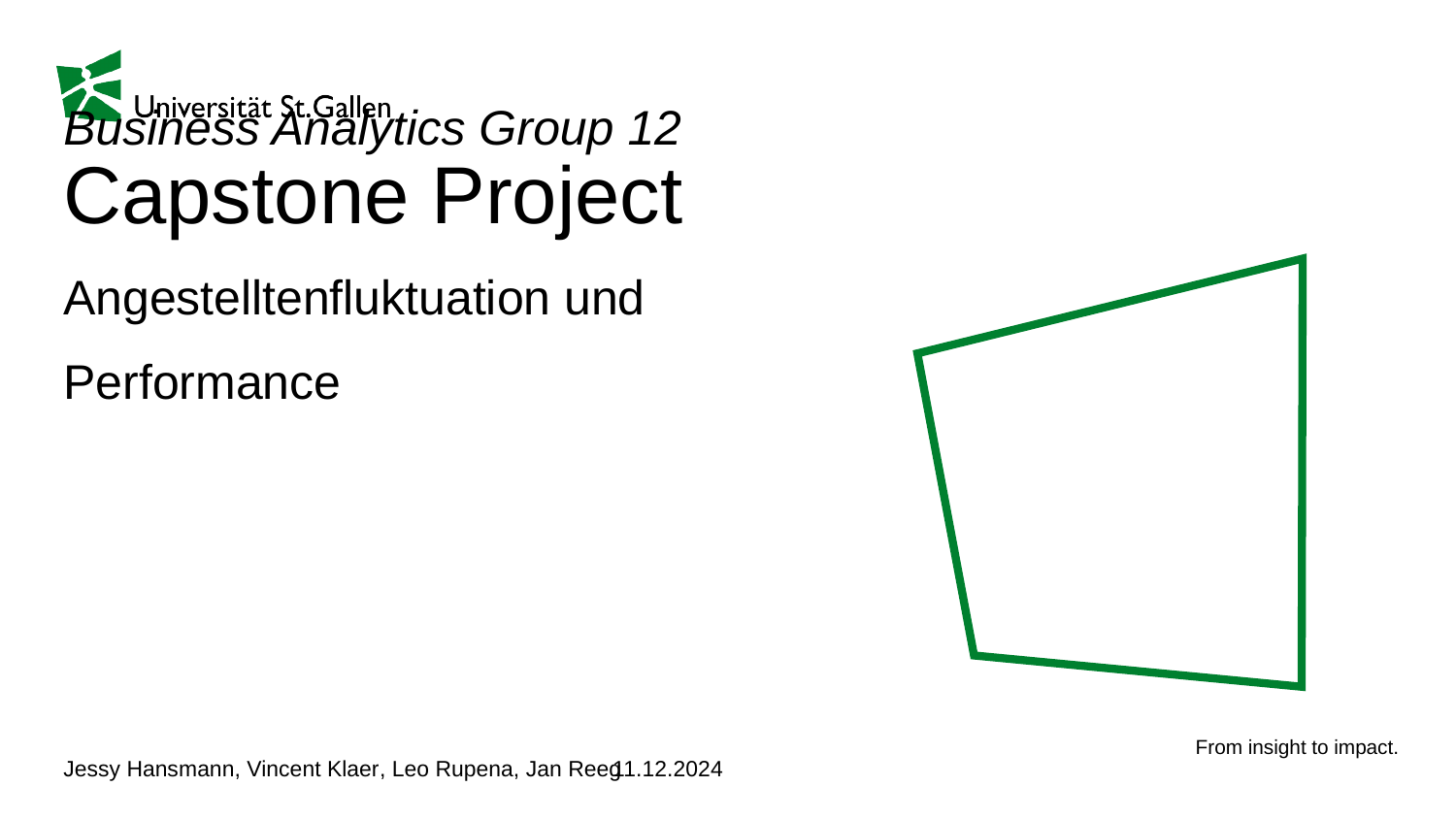

# Business Analytics Group 12 Capstone Project Angestelltenfluktuation und Performance
11.12.2024
Jessy Hansmann, Vincent Klaer, Leo Rupena, Jan Reeg